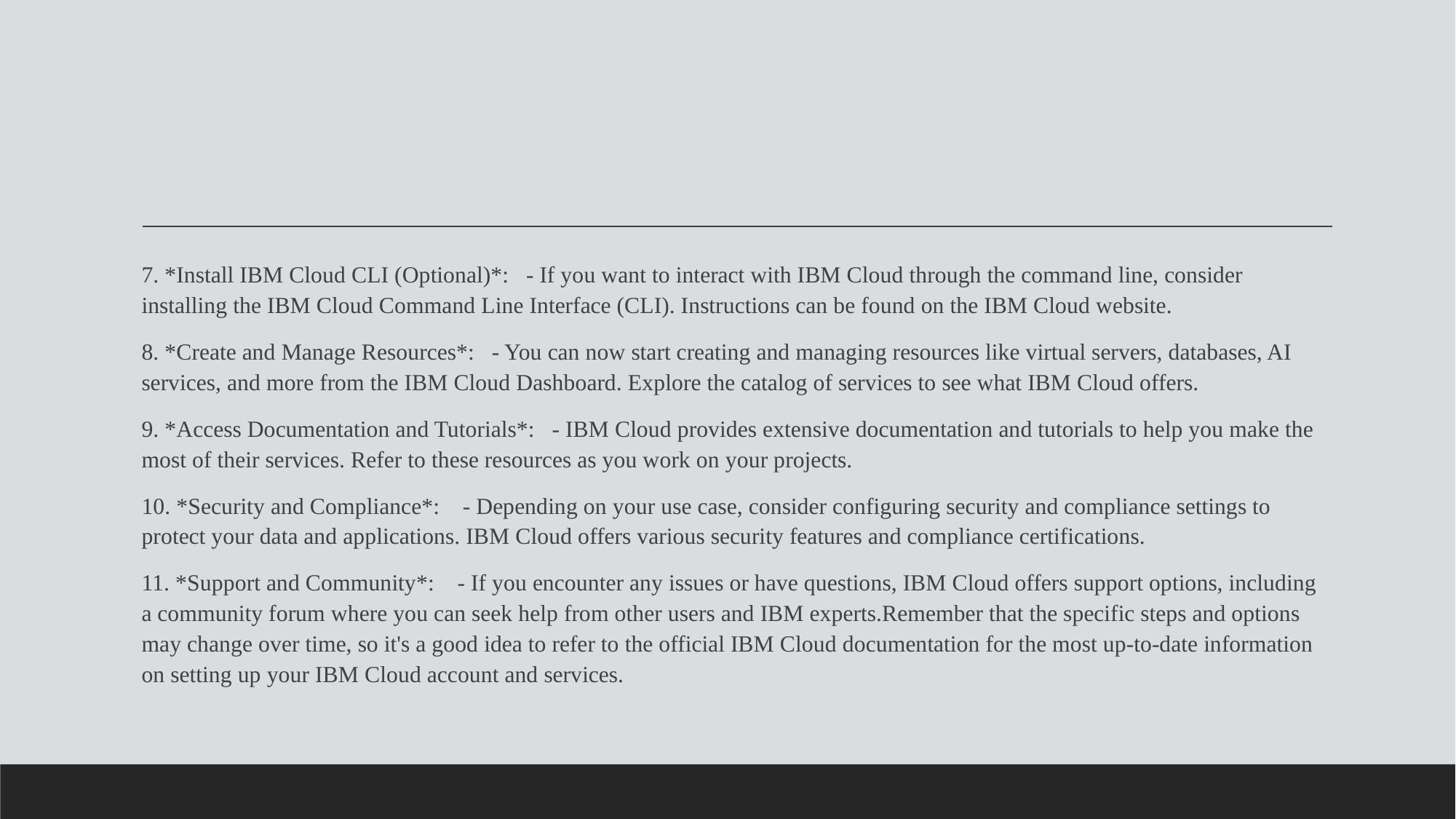

7. *Install IBM Cloud CLI (Optional)*:   - If you want to interact with IBM Cloud through the command line, consider installing the IBM Cloud Command Line Interface (CLI). Instructions can be found on the IBM Cloud website.
8. *Create and Manage Resources*:   - You can now start creating and managing resources like virtual servers, databases, AI services, and more from the IBM Cloud Dashboard. Explore the catalog of services to see what IBM Cloud offers.
9. *Access Documentation and Tutorials*:   - IBM Cloud provides extensive documentation and tutorials to help you make the most of their services. Refer to these resources as you work on your projects.
10. *Security and Compliance*:    - Depending on your use case, consider configuring security and compliance settings to protect your data and applications. IBM Cloud offers various security features and compliance certifications.
11. *Support and Community*:    - If you encounter any issues or have questions, IBM Cloud offers support options, including a community forum where you can seek help from other users and IBM experts.Remember that the specific steps and options may change over time, so it's a good idea to refer to the official IBM Cloud documentation for the most up-to-date information on setting up your IBM Cloud account and services.